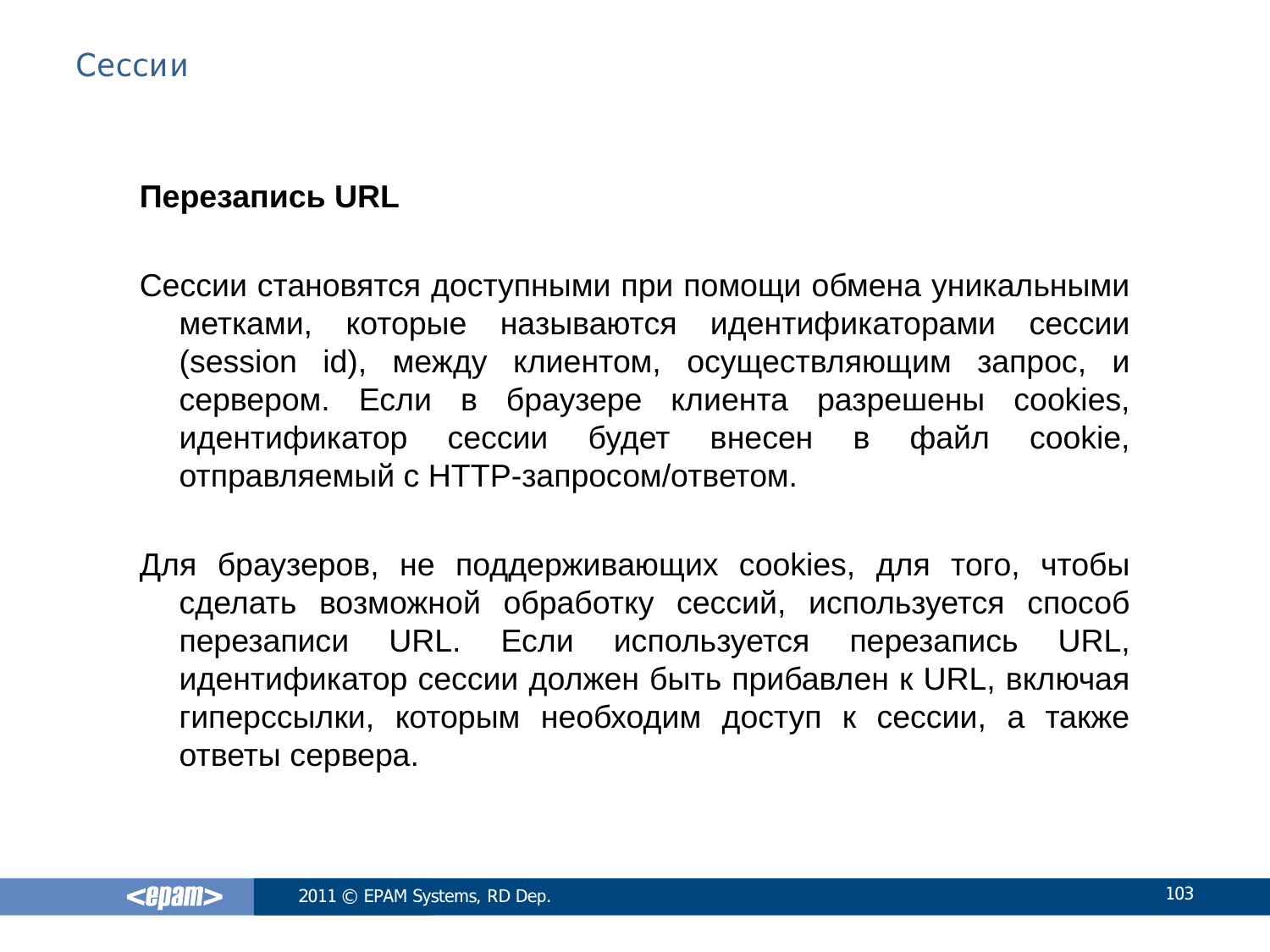

# Сессии
Перезапись URL

Сессии становятся доступными при помощи обмена уникальными метками, которые называются идентификаторами сессии (session id), между клиентом, осуществляющим запрос, и сервером. Если в браузере клиента разрешены cookies, идентификатор сессии будет внесен в файл cookie, отправляемый с HTTP-запросом/ответом.

Для браузеров, не поддерживающих cookies, для того, чтобы сделать возможной обработку сессий, используется способ перезаписи URL. Если используется перезапись URL, идентификатор сессии должен быть прибавлен к URL, включая гиперссылки, которым необходим доступ к сессии, а также ответы сервера.

103
2011 © EPAM Systems, RD Dep.